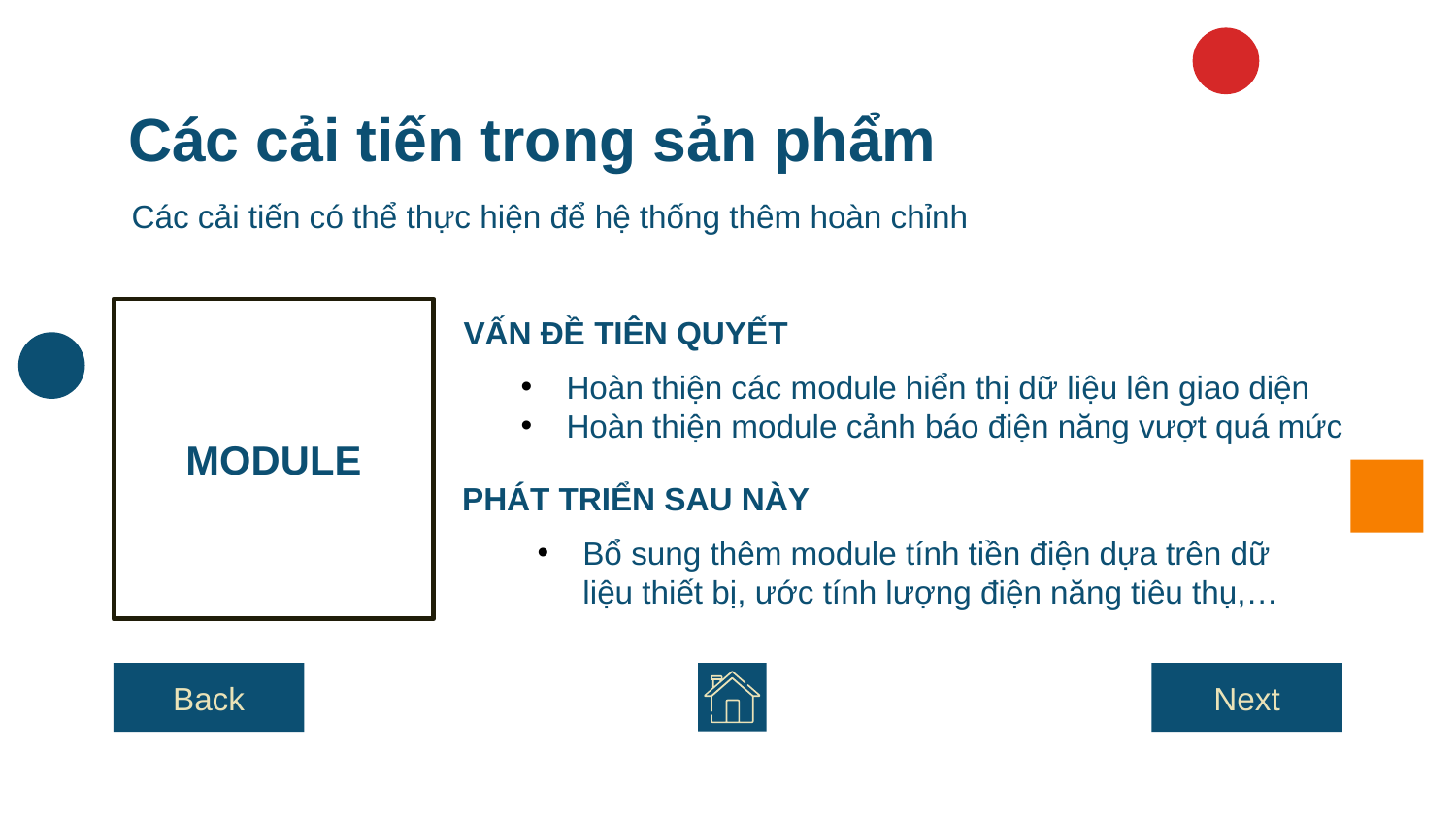

# Các cải tiến trong sản phẩm
Các cải tiến có thể thực hiện để hệ thống thêm hoàn chỉnh
MODULE
VẤN ĐỀ TIÊN QUYẾT
Hoàn thiện các module hiển thị dữ liệu lên giao diện
Hoàn thiện module cảnh báo điện năng vượt quá mức
PHÁT TRIỂN SAU NÀY
Bổ sung thêm module tính tiền điện dựa trên dữ liệu thiết bị, ước tính lượng điện năng tiêu thụ,…
Back

Next